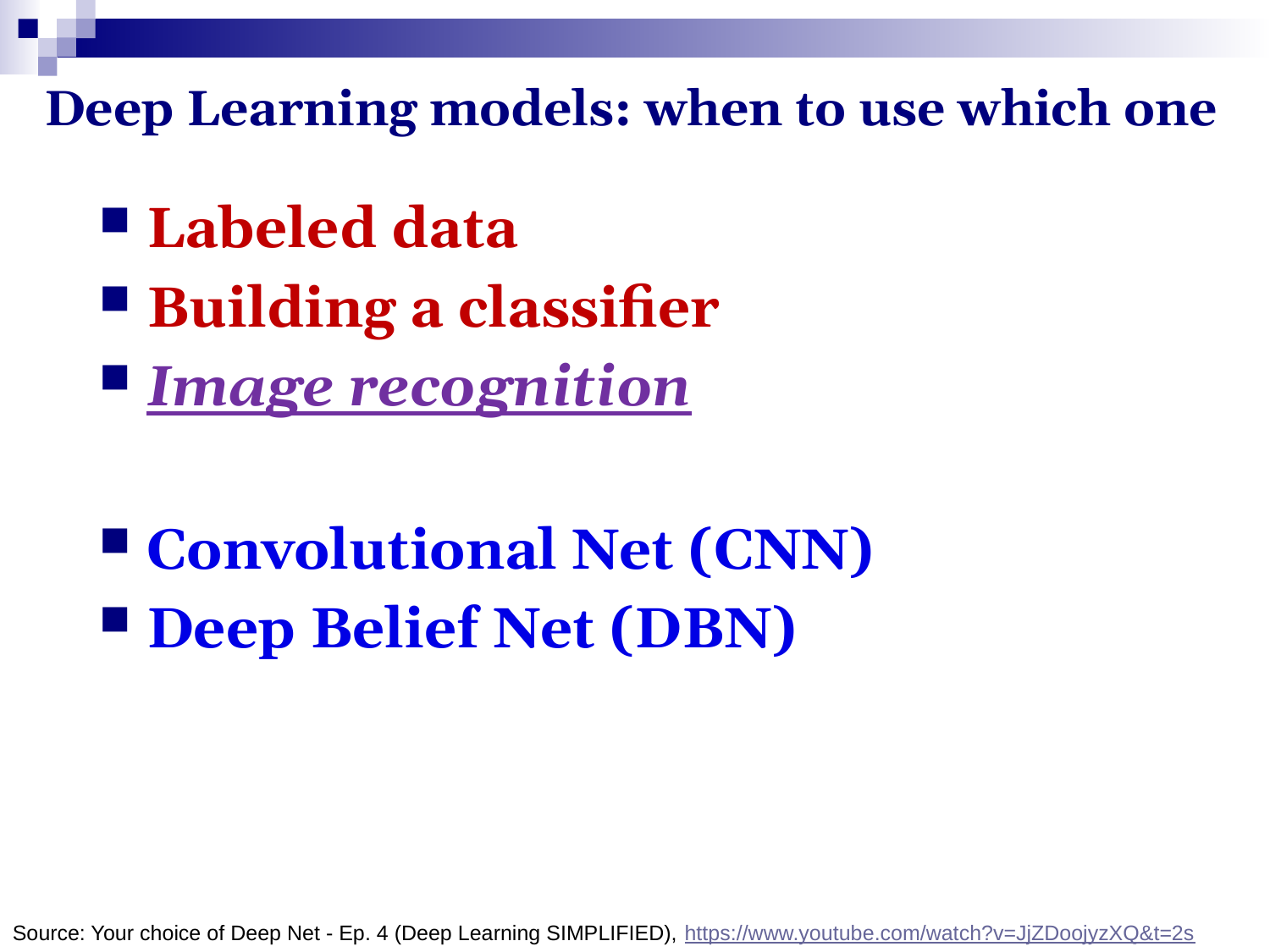

# Deep Learning models: when to use which one
Labeled data
Building a classifier
Image recognition

Convolutional Net (CNN)
Deep Belief Net (DBN)
Source: Your choice of Deep Net - Ep. 4 (Deep Learning SIMPLIFIED), https://www.youtube.com/watch?v=JjZDoojyzXQ&t=2s